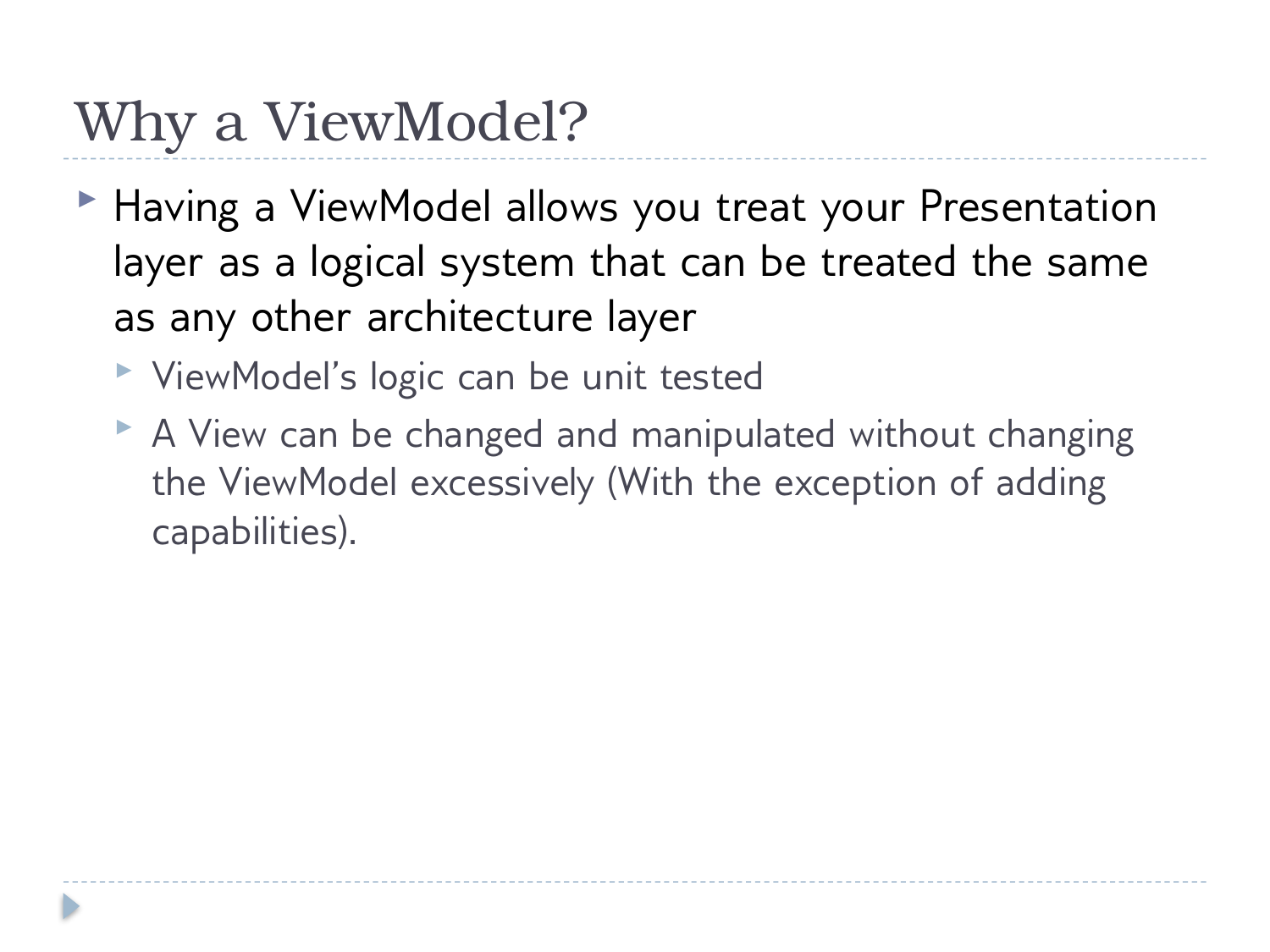

# Why a ViewModel?
Having a ViewModel allows you treat your Presentation layer as a logical system that can be treated the same as any other architecture layer
ViewModel’s logic can be unit tested
A View can be changed and manipulated without changing the ViewModel excessively (With the exception of adding capabilities).